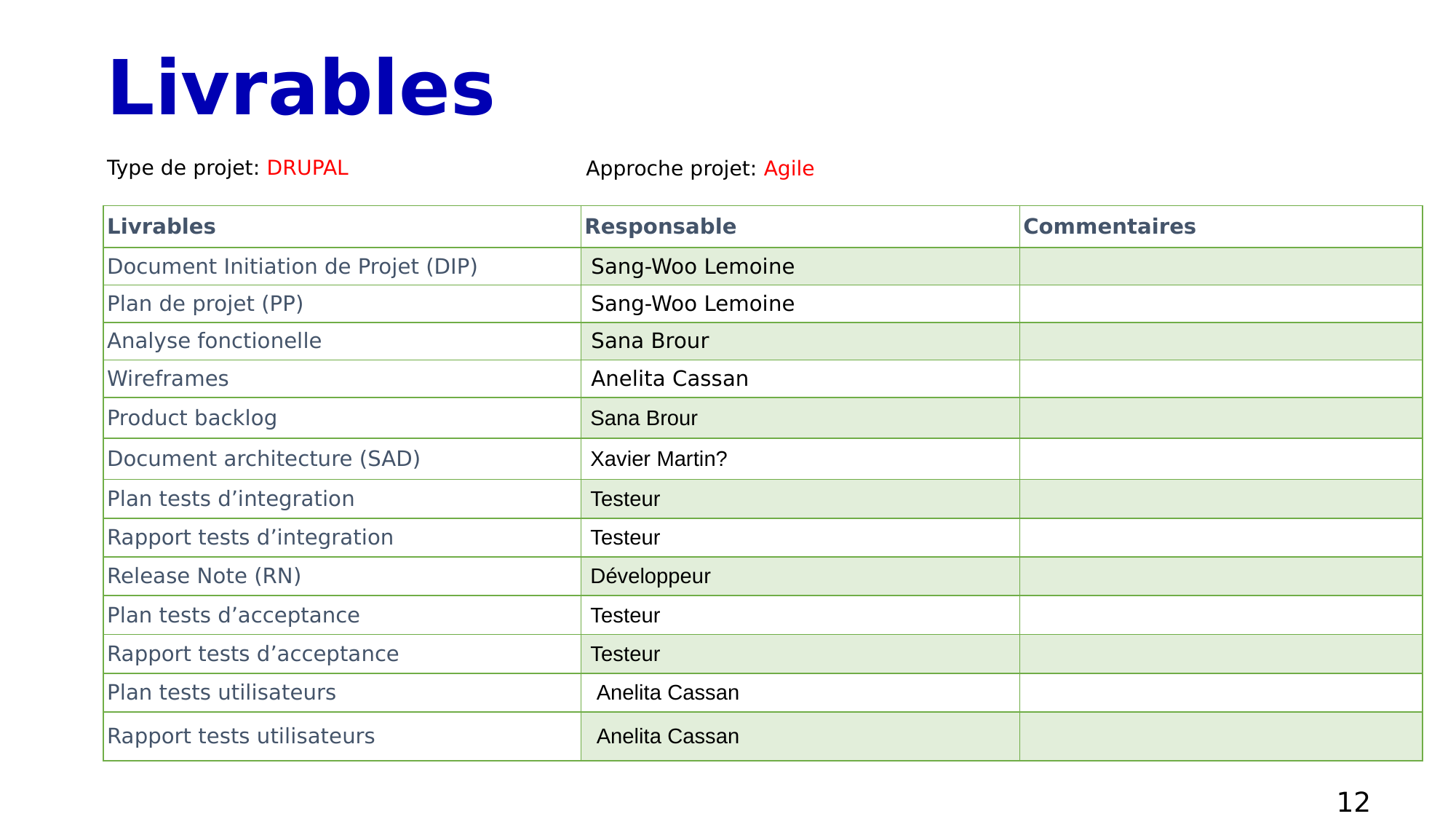

Livrables
Type de projet: DRUPAL
Approche projet: Agile
| Livrables | Responsable | Commentaires |
| --- | --- | --- |
| Document Initiation de Projet (DIP) | Sang-Woo Lemoine |  |
| Plan de projet (PP) | Sang-Woo Lemoine |  |
| Analyse fonctionelle | Sana Brour |  |
| Wireframes | Anelita Cassan |  |
| Product backlog | Sana Brour |  |
| Document architecture (SAD) | Xavier Martin? |  |
| Plan tests d’integration | Testeur |  |
| Rapport tests d’integration | Testeur |  |
| Release Note (RN) | Développeur |  |
| Plan tests d’acceptance | Testeur |  |
| Rapport tests d’acceptance | Testeur |  |
| Plan tests utilisateurs | Anelita Cassan |  |
| Rapport tests utilisateurs | Anelita Cassan |  |
12